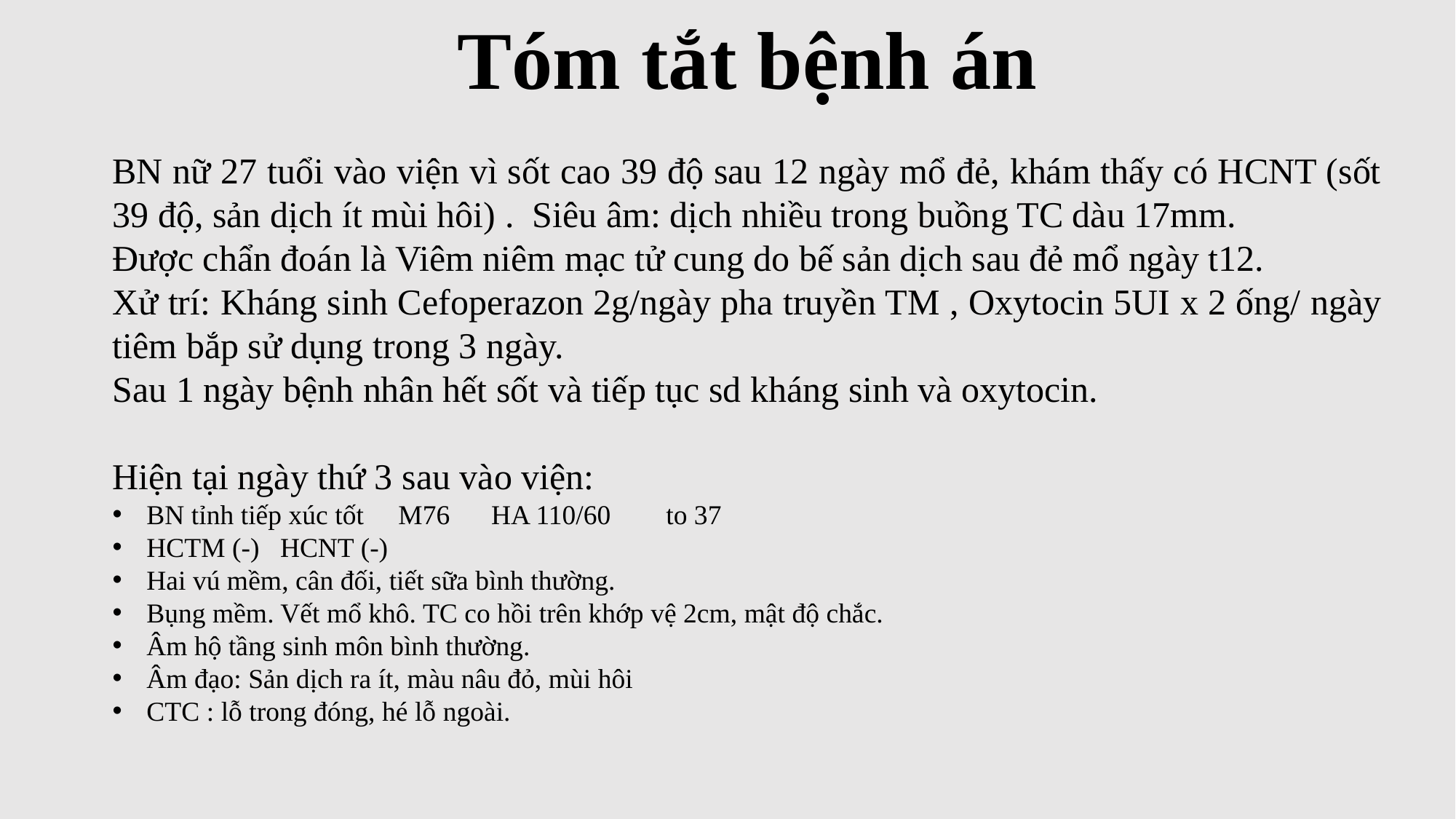

Tóm tắt bệnh án
BN nữ 27 tuổi vào viện vì sốt cao 39 độ sau 12 ngày mổ đẻ, khám thấy có HCNT (sốt 39 độ, sản dịch ít mùi hôi) .  Siêu âm: dịch nhiều trong buồng TC dàu 17mm.
Được chẩn đoán là Viêm niêm mạc tử cung do bế sản dịch sau đẻ mổ ngày t12.
Xử trí: Kháng sinh Cefoperazon 2g/ngày pha truyền TM , Oxytocin 5UI x 2 ống/ ngày tiêm bắp sử dụng trong 3 ngày.
Sau 1 ngày bệnh nhân hết sốt và tiếp tục sd kháng sinh và oxytocin.

Hiện tại ngày thứ 3 sau vào viện:
BN tỉnh tiếp xúc tốt     M76      HA 110/60        to 37
HCTM (-)   HCNT (-)
Hai vú mềm, cân đối, tiết sữa bình thường.
Bụng mềm. Vết mổ khô. TC co hồi trên khớp vệ 2cm, mật độ chắc.
Âm hộ tầng sinh môn bình thường.
Âm đạo: Sản dịch ra ít, màu nâu đỏ, mùi hôi
CTC : lỗ trong đóng, hé lỗ ngoài.